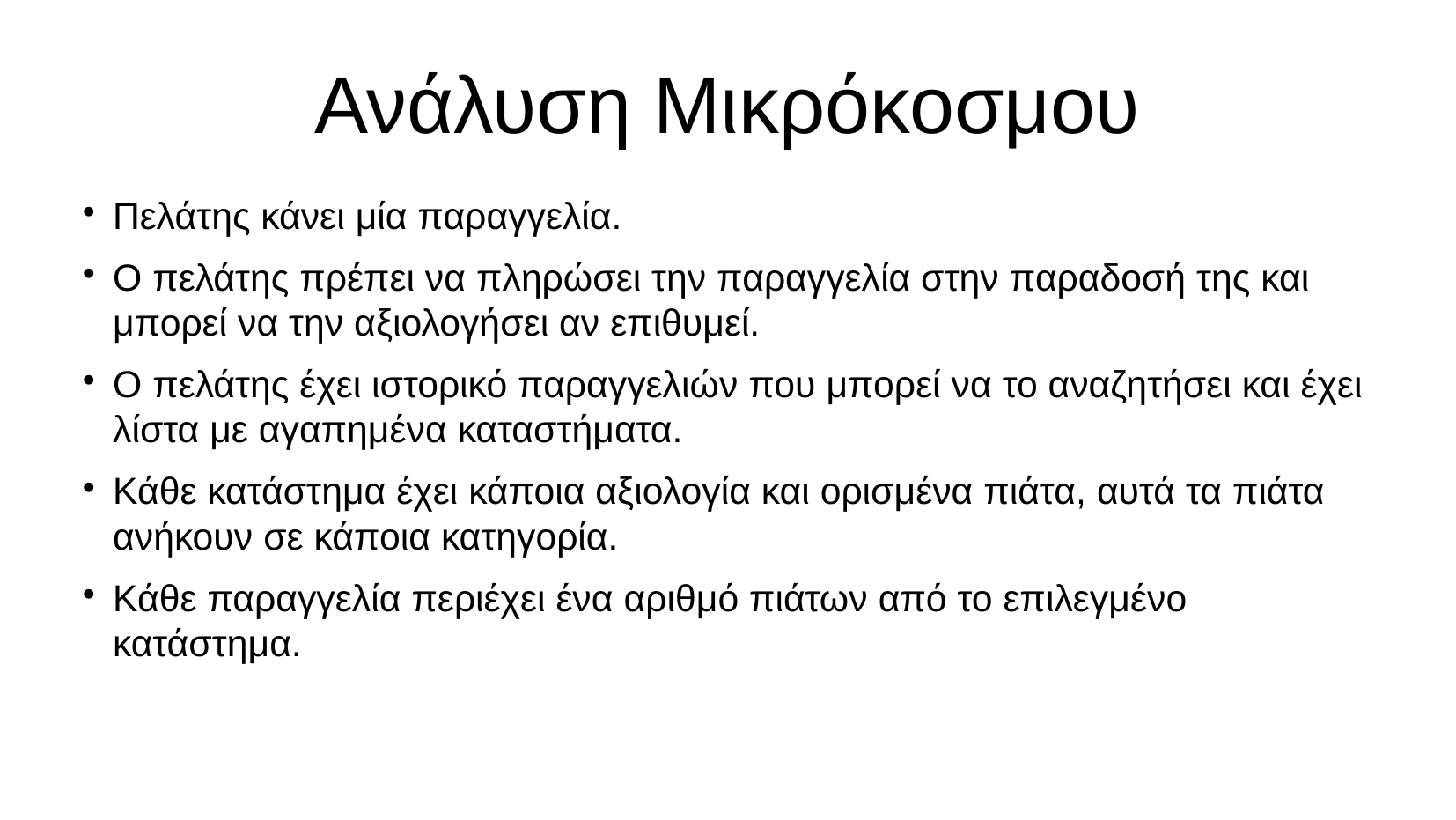

# Ανάλυση Μικρόκοσμου
Πελάτης κάνει μία παραγγελία.
Ο πελάτης πρέπει να πληρώσει την παραγγελία στην παραδοσή της και μπορεί να την αξιολογήσει αν επιθυμεί.
Ο πελάτης έχει ιστορικό παραγγελιών που μπορεί να το αναζητήσει και έχει λίστα με αγαπημένα καταστήματα.
Κάθε κατάστημα έχει κάποια αξιολογία και ορισμένα πιάτα, αυτά τα πιάτα ανήκουν σε κάποια κατηγορία.
Κάθε παραγγελία περιέχει ένα αριθμό πιάτων από το επιλεγμένο κατάστημα.